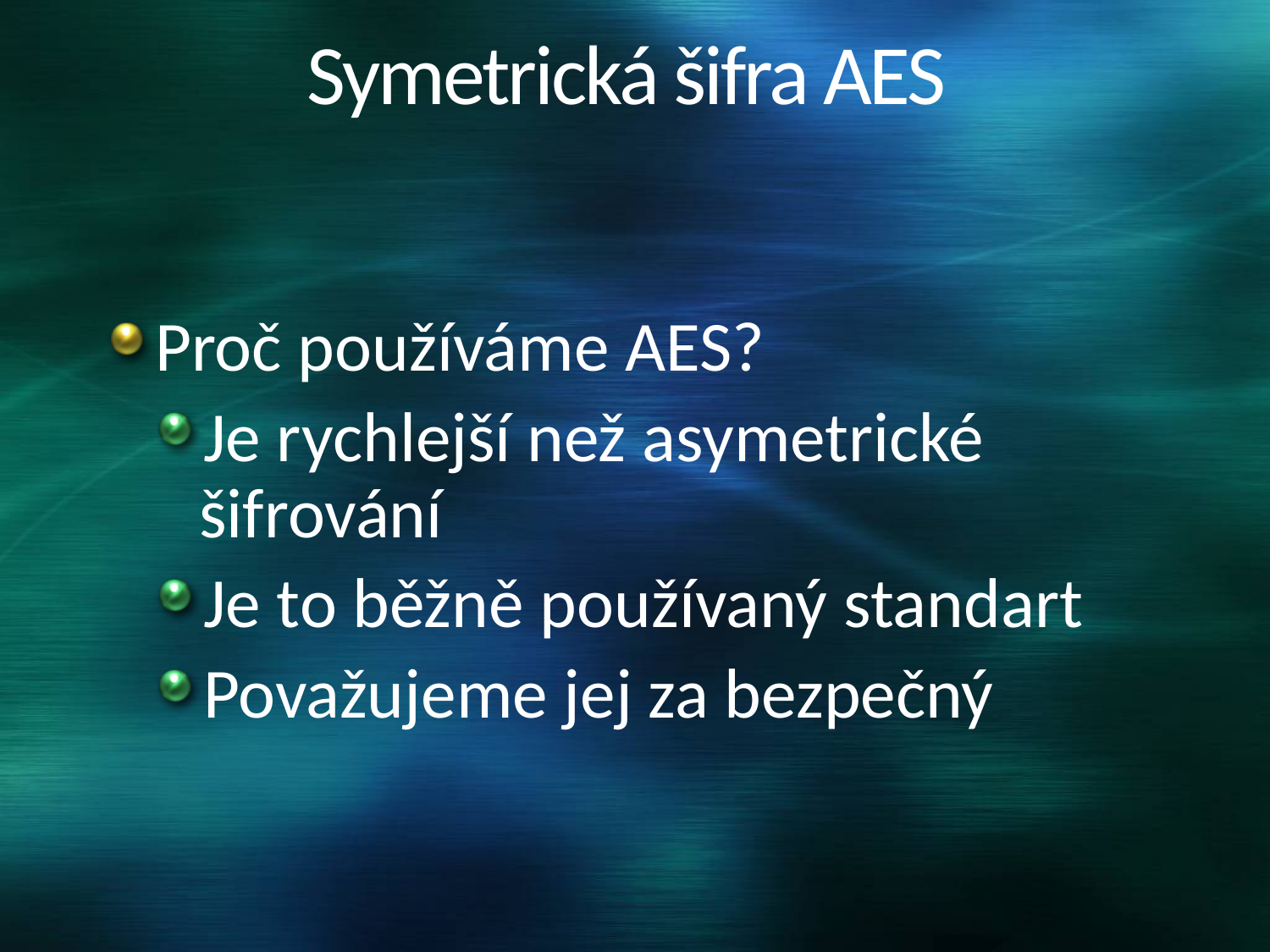

# Symetrická šifra AES

Proč používáme AES?
Je rychlejší než asymetrické šifrování
Je to běžně používaný standart
Považujeme jej za bezpečný